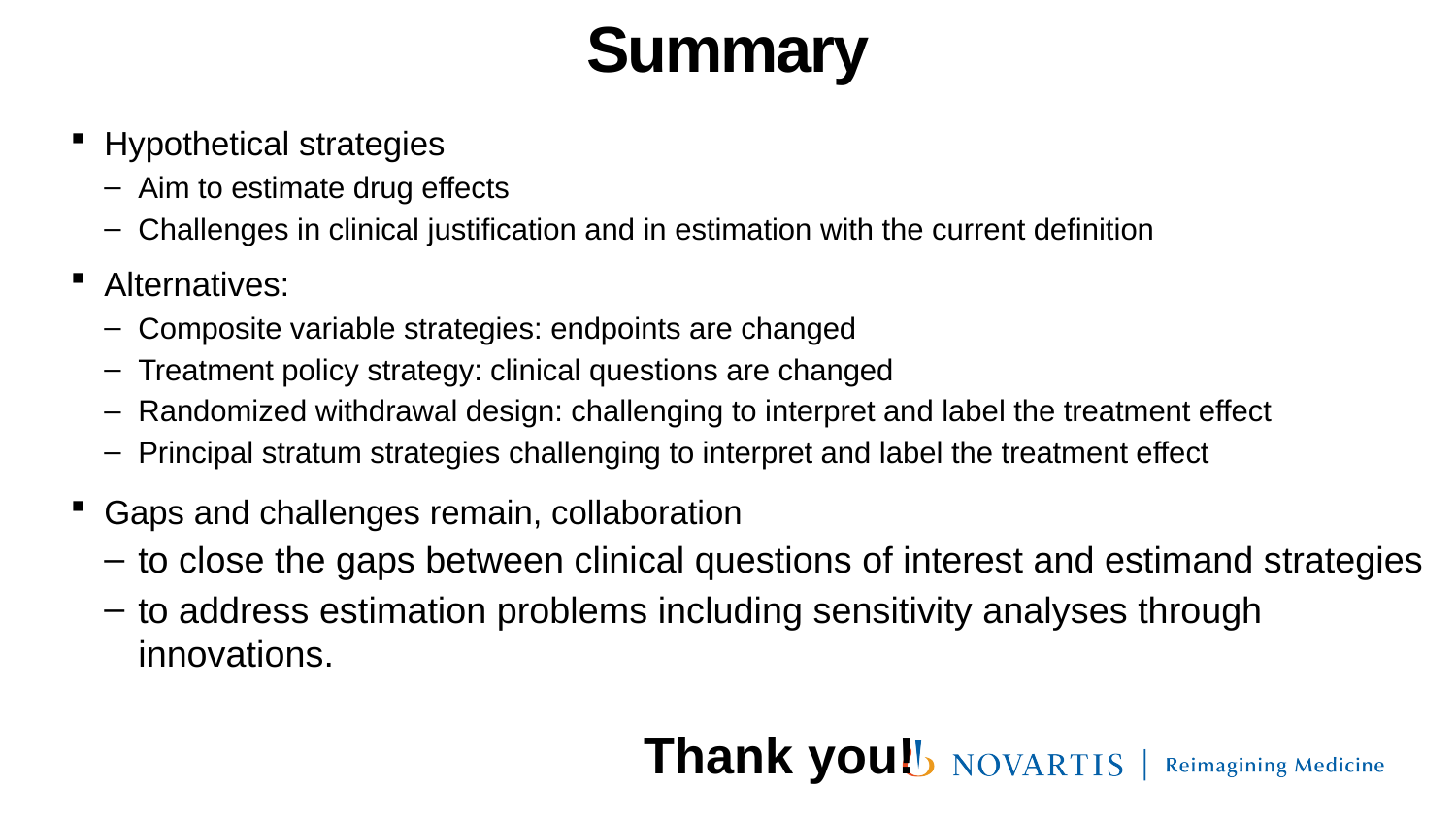

# Summary
Hypothetical strategies
Aim to estimate drug effects
Challenges in clinical justification and in estimation with the current definition
Alternatives:
Composite variable strategies: endpoints are changed
Treatment policy strategy: clinical questions are changed
Randomized withdrawal design: challenging to interpret and label the treatment effect
Principal stratum strategies challenging to interpret and label the treatment effect
Gaps and challenges remain, collaboration
to close the gaps between clinical questions of interest and estimand strategies
to address estimation problems including sensitivity analyses through innovations.

Thank you!
48